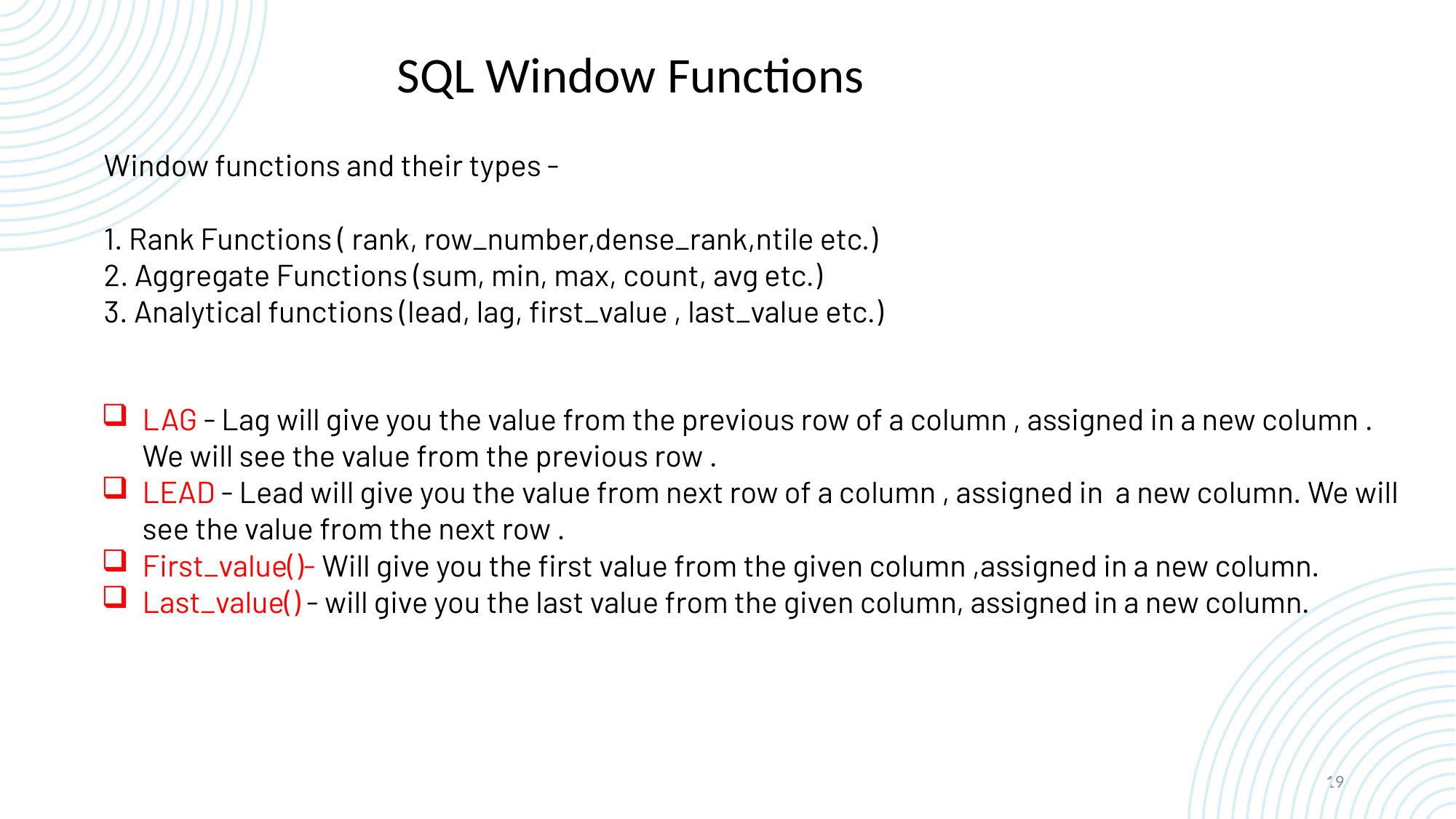

# SQL Window Functions
Window functions and their types -

1. Rank Functions ( rank, row_number,dense_rank,ntile etc.)
2. Aggregate Functions (sum, min, max, count, avg etc.)
3. Analytical functions (lead, lag, first_value , last_value etc.)
LAG - Lag will give you the value from the previous row of a column , assigned in a new column . We will see the value from the previous row .
LEAD - Lead will give you the value from next row of a column , assigned in  a new column. We will see the value from the next row .
First_value()- Will give you the first value from the given column ,assigned in a new column.
Last_value() - will give you the last value from the given column, assigned in a new column.
19